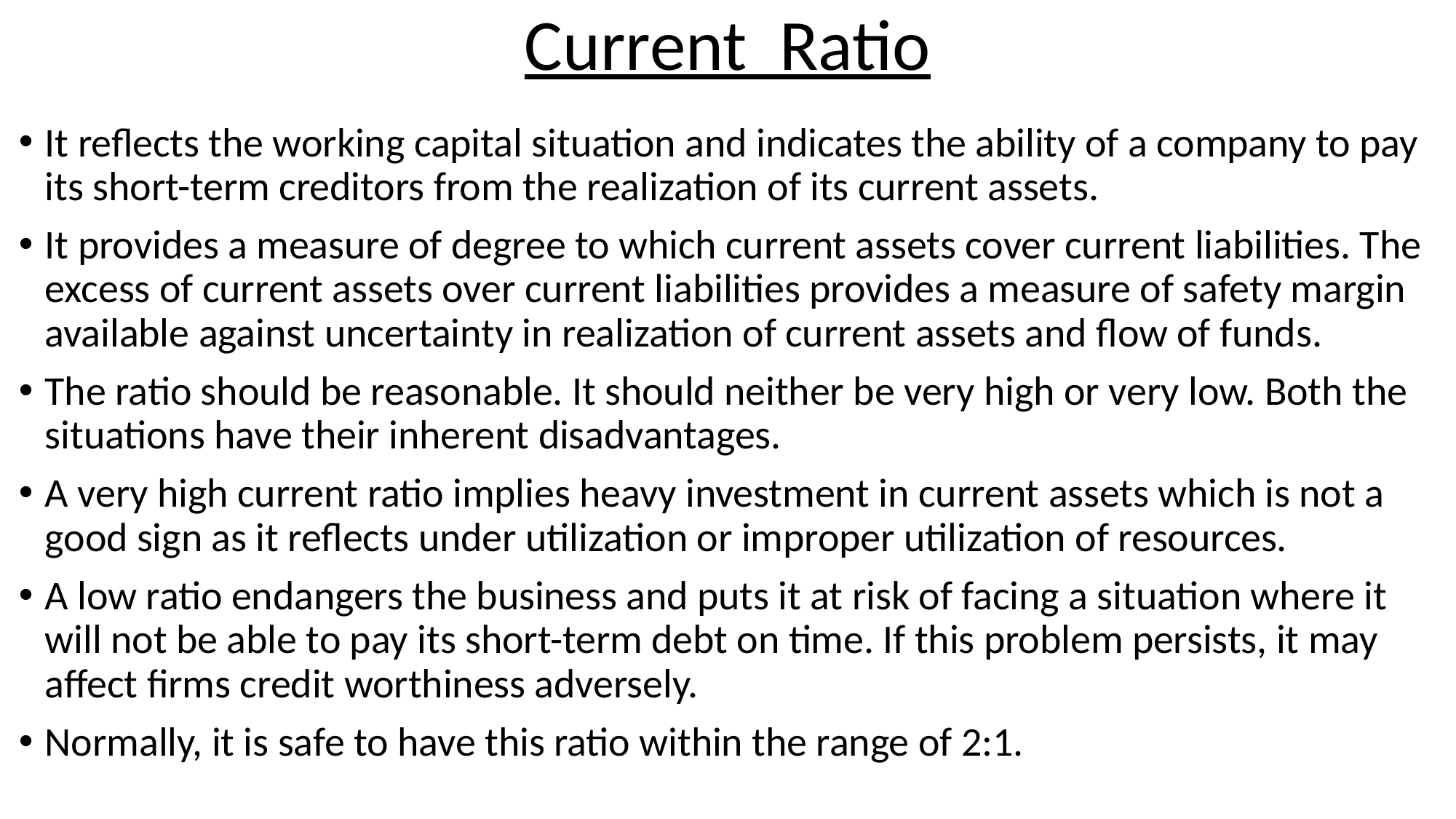

# Current  Ratio
It reflects the working capital situation and indicates the ability of a company to pay its short-term creditors from the realization of its current assets.
It provides a measure of degree to which current assets cover current liabilities. The excess of current assets over current liabilities provides a measure of safety margin available against uncertainty in realization of current assets and flow of funds.
The ratio should be reasonable. It should neither be very high or very low. Both the situations have their inherent disadvantages.
A very high current ratio implies heavy investment in current assets which is not a good sign as it reflects under utilization or improper utilization of resources.
A low ratio endangers the business and puts it at risk of facing a situation where it will not be able to pay its short-term debt on time. If this problem persists, it may affect firms credit worthiness adversely.
Normally, it is safe to have this ratio within the range of 2:1.